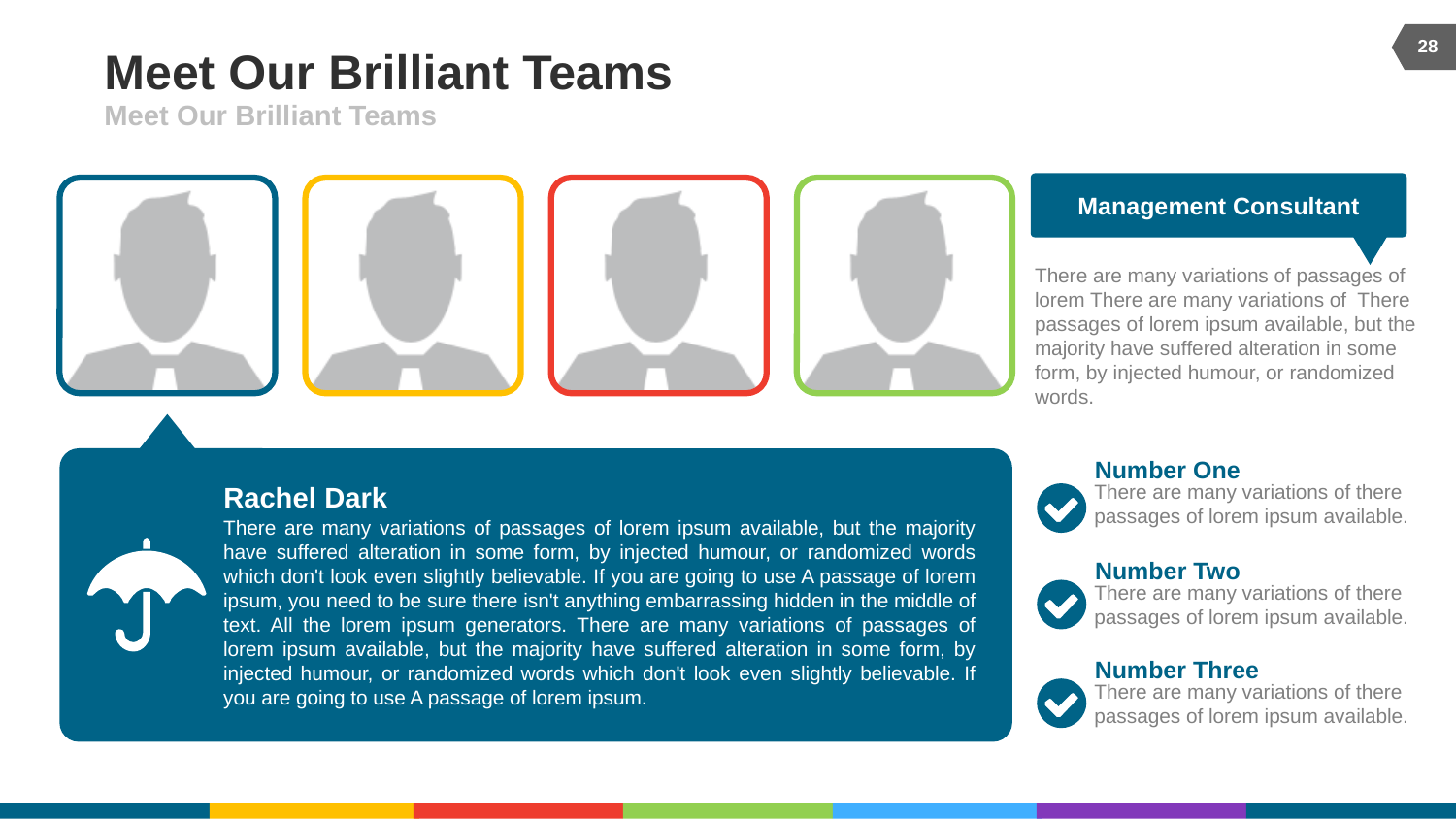

28
# Meet Our Brilliant Teams
Meet Our Brilliant Teams
Management Consultant

There are many variations of passages of lorem There are many variations of  There passages of lorem ipsum available, but the majority have suffered alteration in some form, by injected humour, or randomized words.

Number One
There are many variations of there passages of lorem ipsum available.
Rachel Dark

There are many variations of passages of lorem ipsum available, but the majority have suffered alteration in some form, by injected humour, or randomized words which don't look even slightly believable. If you are going to use A passage of lorem ipsum, you need to be sure there isn't anything embarrassing hidden in the middle of text. All the lorem ipsum generators. There are many variations of passages of lorem ipsum available, but the majority have suffered alteration in some form, by injected humour, or randomized words which don't look even slightly believable. If you are going to use A passage of lorem ipsum.

Number Two

There are many variations of there passages of lorem ipsum available.
Number Three

There are many variations of there passages of lorem ipsum available.